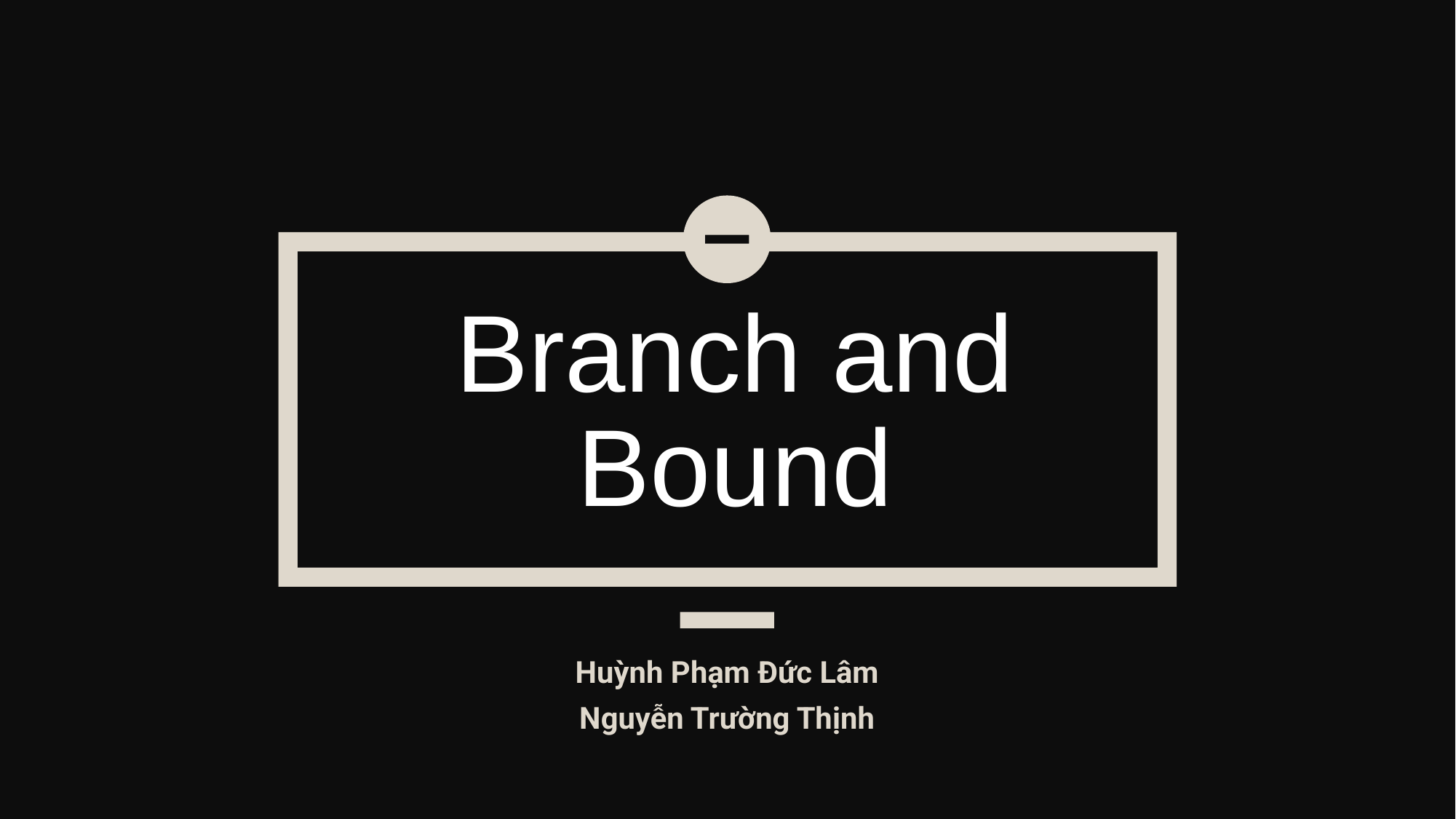

Branch and Bound

Huỳnh Phạm Đức Lâm
Nguyễn Trường Thịnh